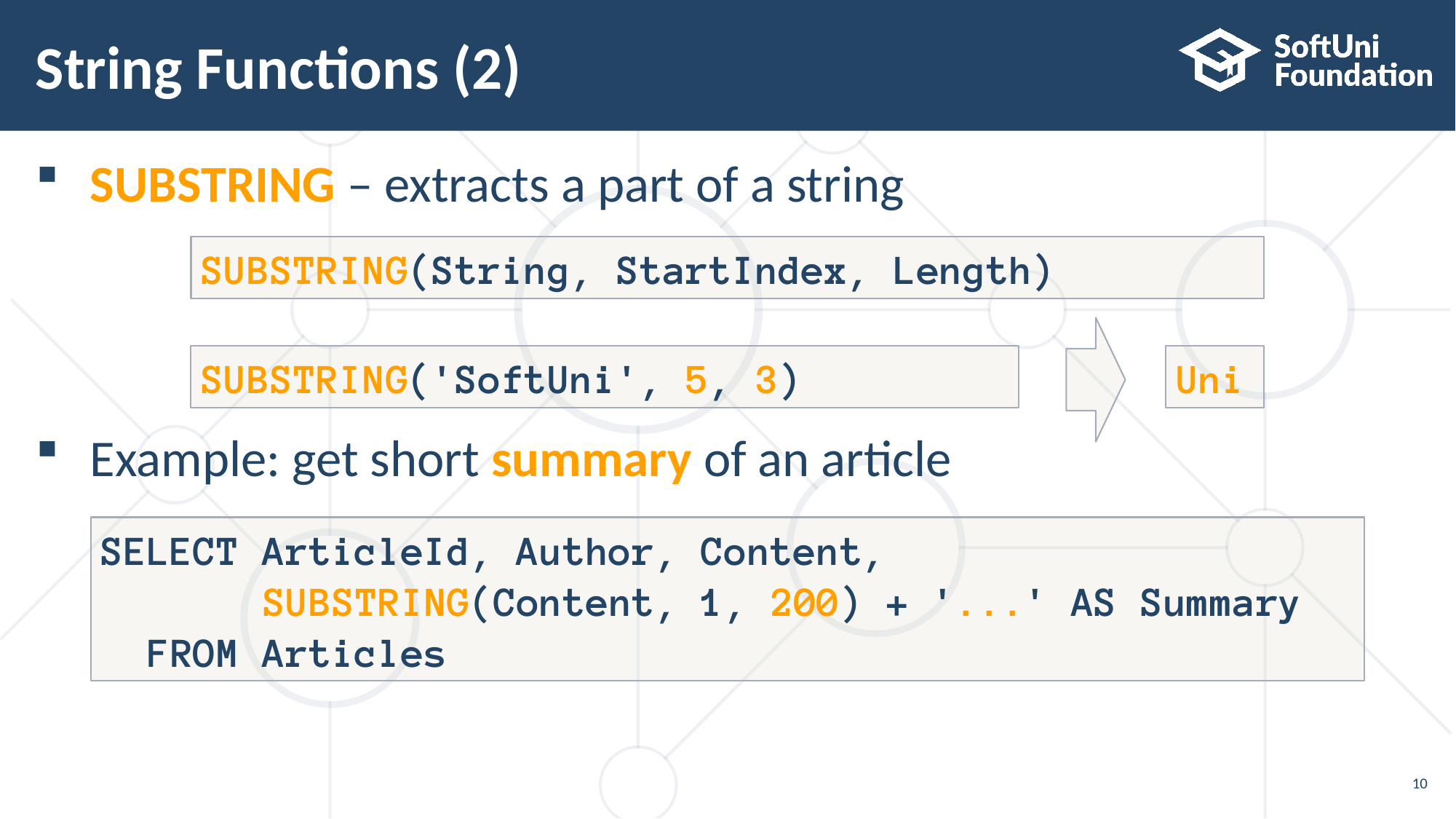

# String Functions (2)
SUBSTRING – extracts a part of a string
Example: get short summary of an article
SUBSTRING(String, StartIndex, Length)

SUBSTRING('SoftUni', 5, 3)
Uni
SELECT ArticleId, Author, Content,
       SUBSTRING(Content, 1, 200) + '...' AS Summary
  FROM Articles
10